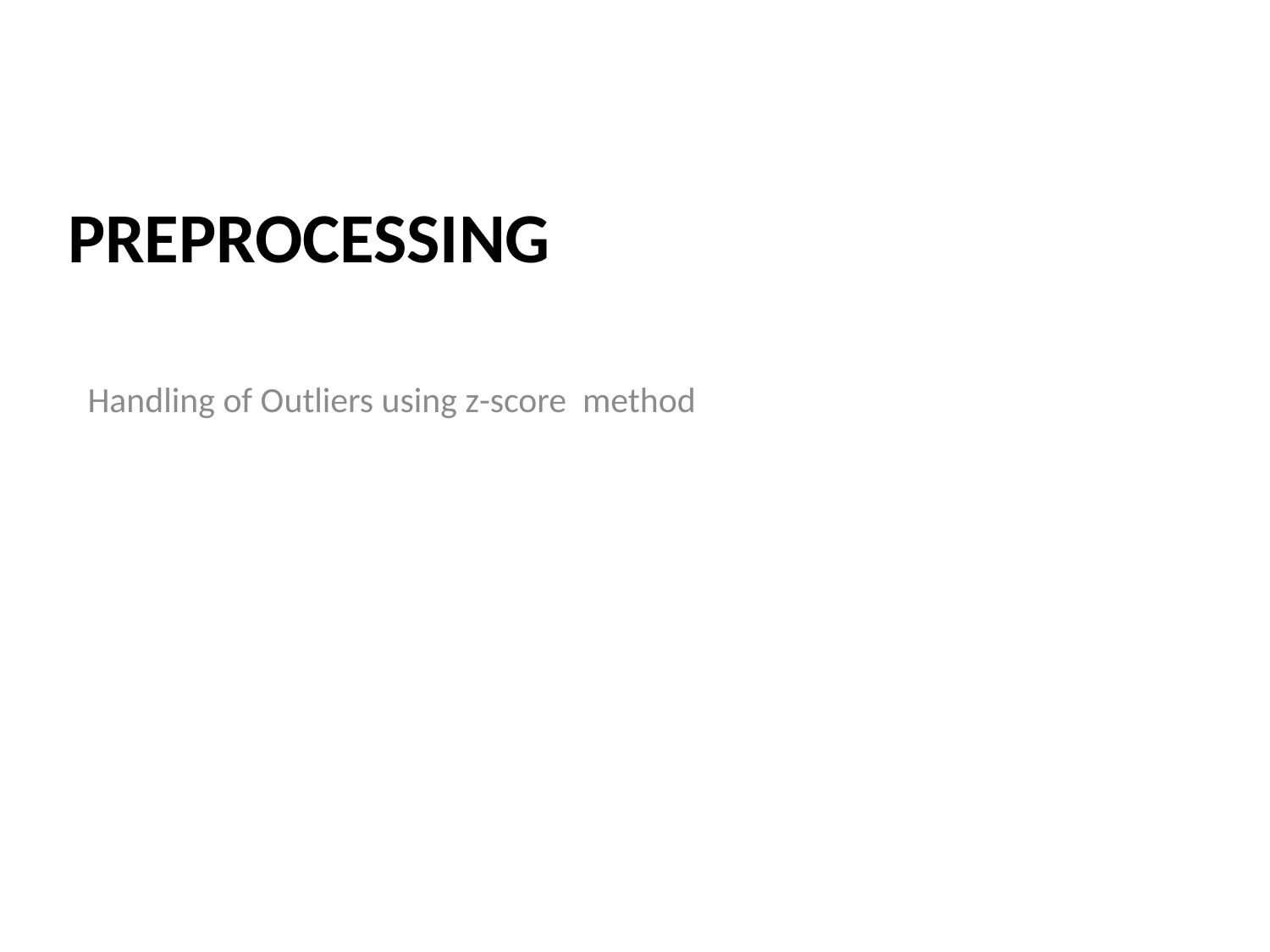

# Preprocessing
Handling of Outliers using z-score  method